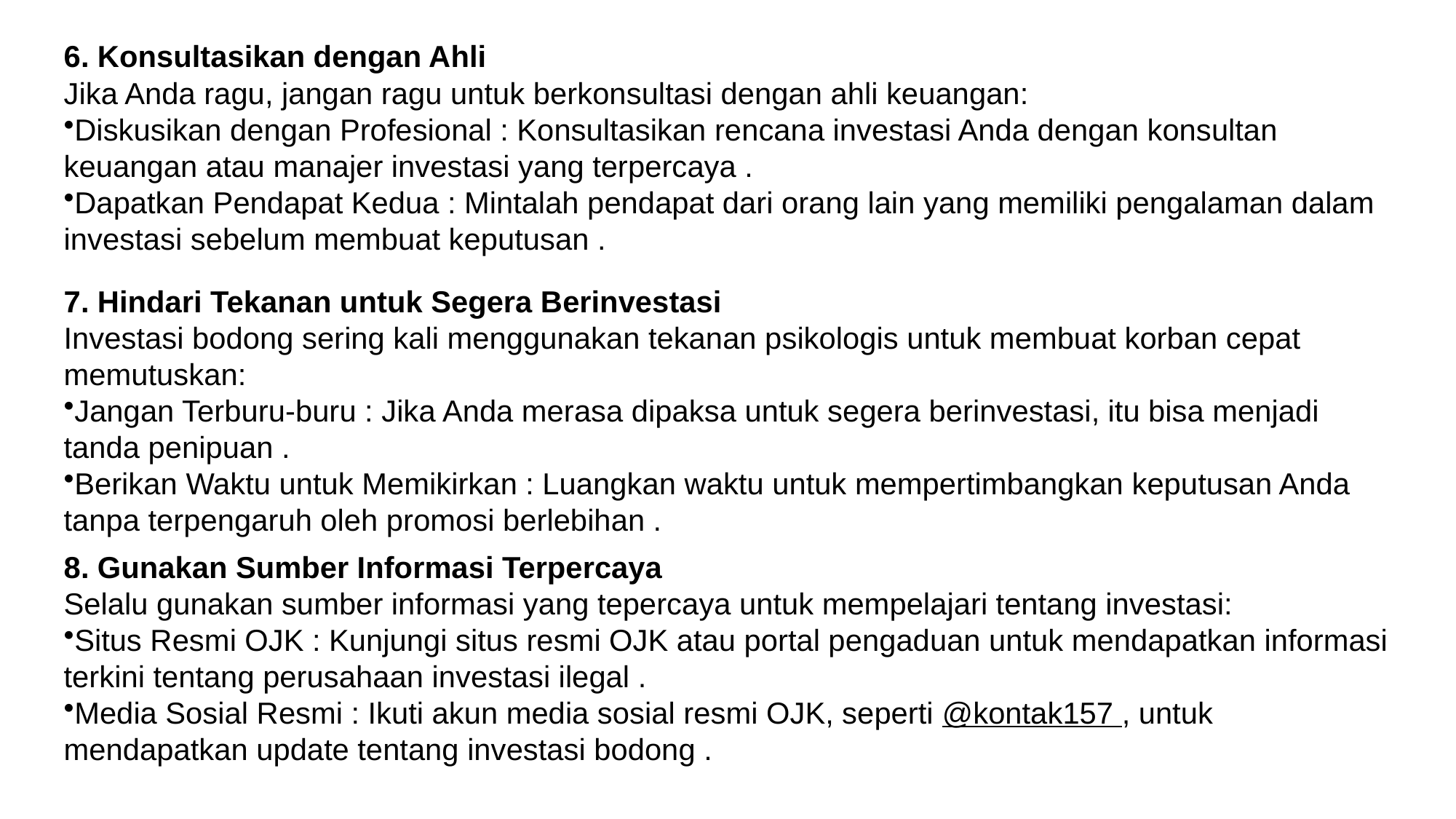

6. Konsultasikan dengan Ahli
Jika Anda ragu, jangan ragu untuk berkonsultasi dengan ahli keuangan:
Diskusikan dengan Profesional : Konsultasikan rencana investasi Anda dengan konsultan keuangan atau manajer investasi yang terpercaya .
Dapatkan Pendapat Kedua : Mintalah pendapat dari orang lain yang memiliki pengalaman dalam investasi sebelum membuat keputusan .
7. Hindari Tekanan untuk Segera Berinvestasi
Investasi bodong sering kali menggunakan tekanan psikologis untuk membuat korban cepat memutuskan:
Jangan Terburu-buru : Jika Anda merasa dipaksa untuk segera berinvestasi, itu bisa menjadi tanda penipuan .
Berikan Waktu untuk Memikirkan : Luangkan waktu untuk mempertimbangkan keputusan Anda tanpa terpengaruh oleh promosi berlebihan .
8. Gunakan Sumber Informasi Terpercaya
Selalu gunakan sumber informasi yang tepercaya untuk mempelajari tentang investasi:
Situs Resmi OJK : Kunjungi situs resmi OJK atau portal pengaduan untuk mendapatkan informasi terkini tentang perusahaan investasi ilegal .
Media Sosial Resmi : Ikuti akun media sosial resmi OJK, seperti @kontak157 , untuk mendapatkan update tentang investasi bodong .